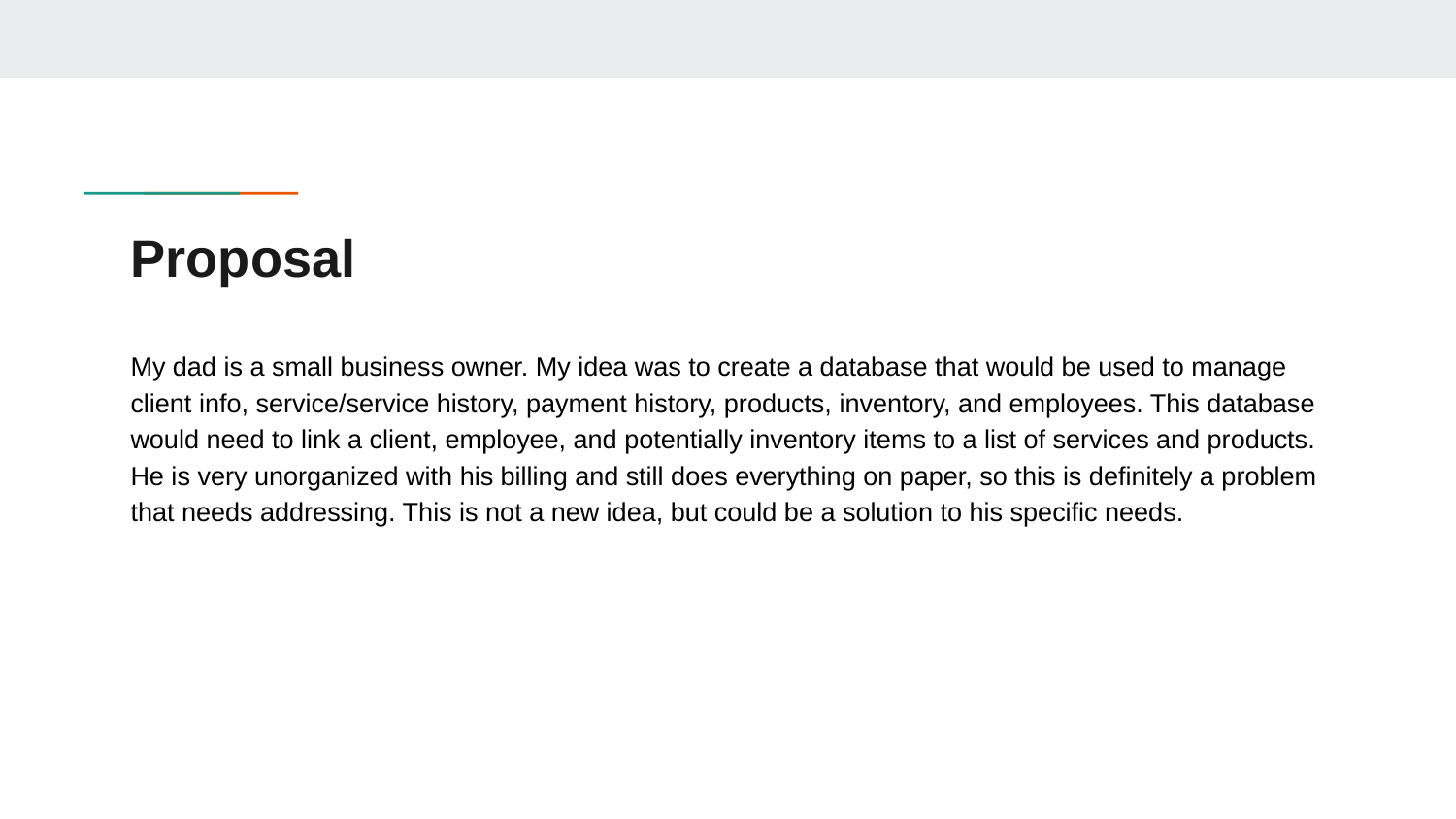

# Proposal
My dad is a small business owner. My idea was to create a database that would be used to manage client info, service/service history, payment history, products, inventory, and employees. This database would need to link a client, employee, and potentially inventory items to a list of services and products. He is very unorganized with his billing and still does everything on paper, so this is definitely a problem that needs addressing. This is not a new idea, but could be a solution to his specific needs.